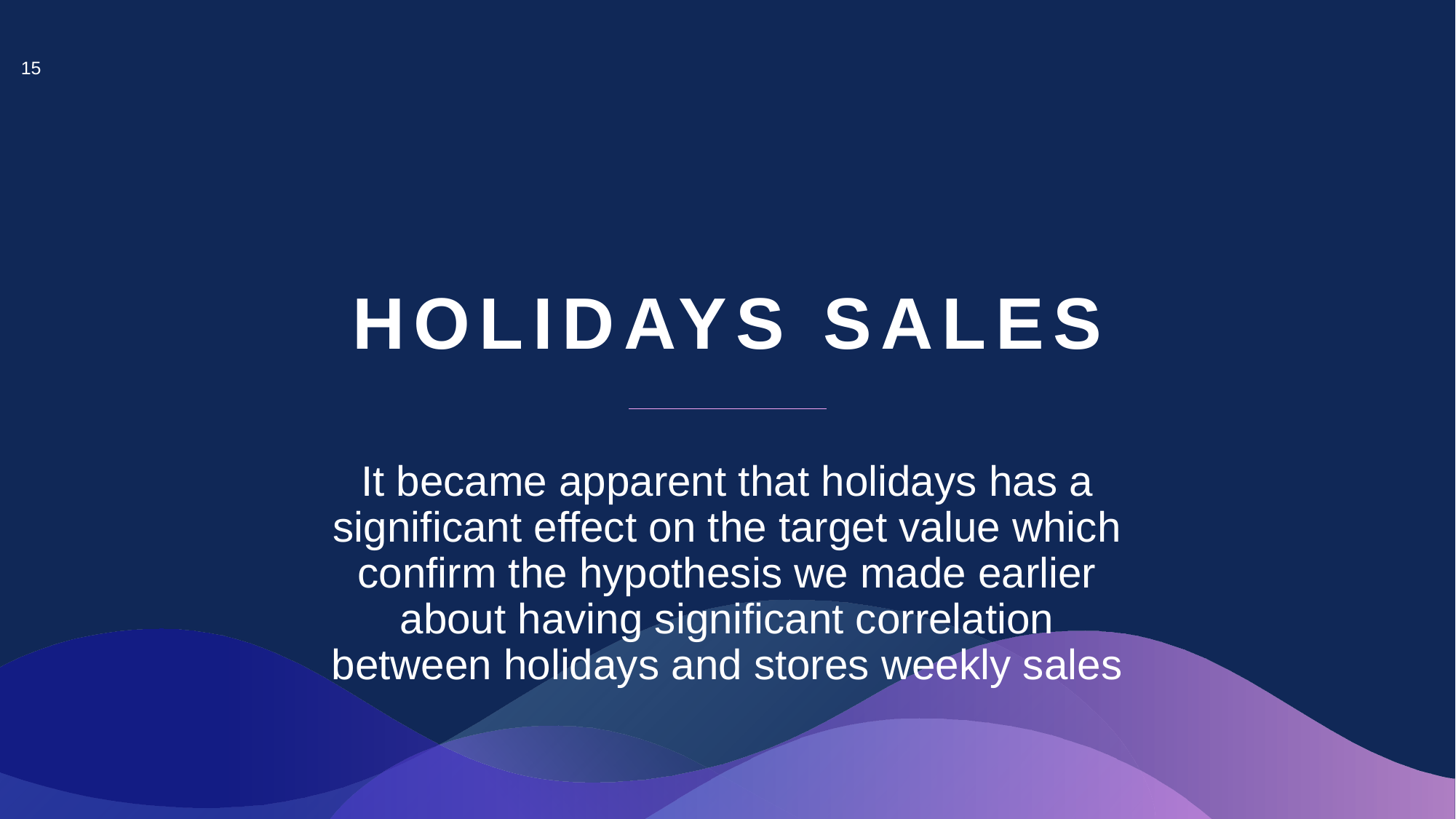

15
# Holidays sales
It became apparent that holidays has a significant effect on the target value which confirm the hypothesis we made earlier about having significant correlation between holidays and stores weekly sales